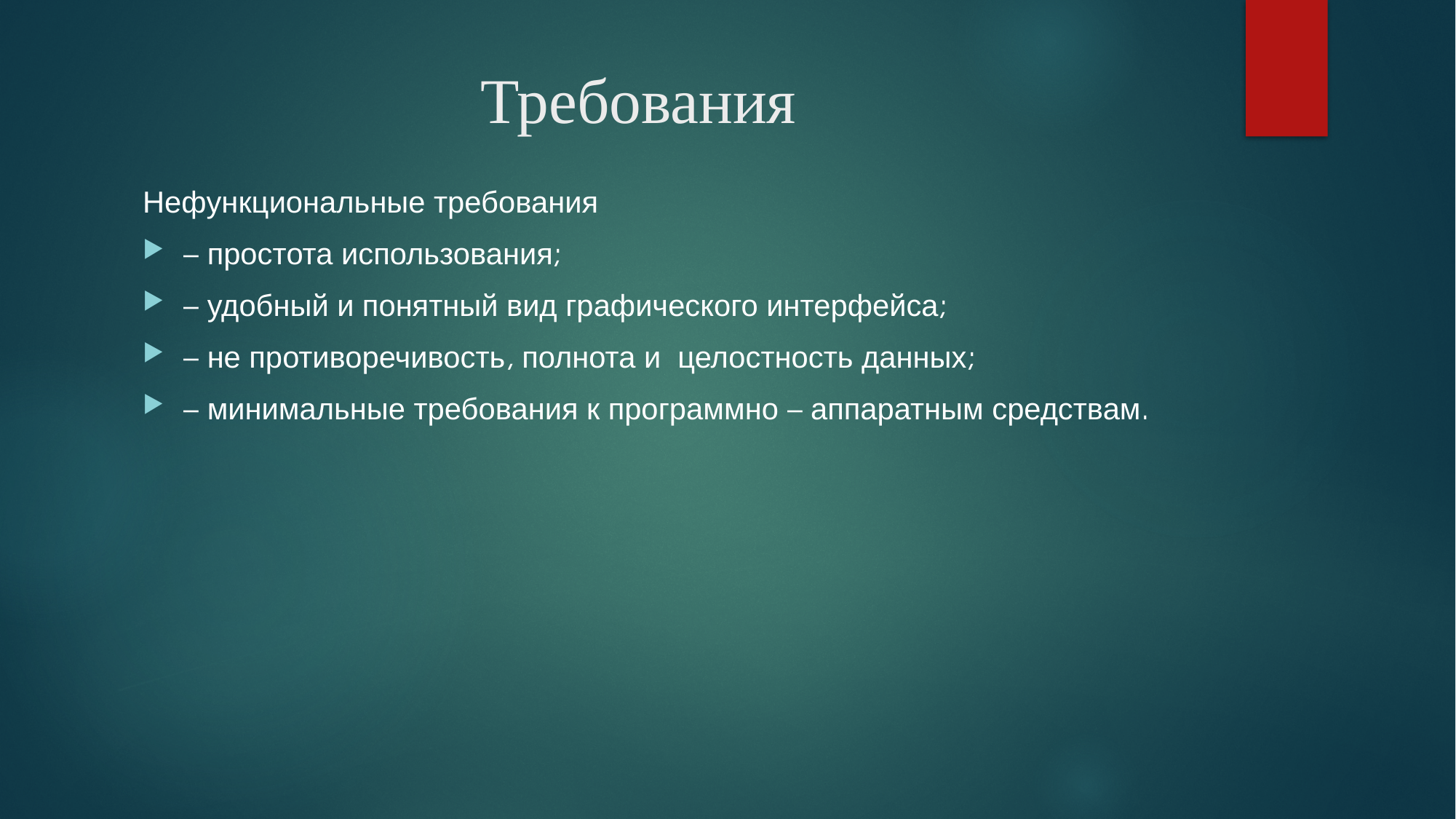

# Требования
Нефункциональные требования
– простота использования;
– удобный и понятный вид графического интерфейса;
– не противоречивость, полнота и  целостность данных;
– минимальные требования к программно – аппаратным средствам.